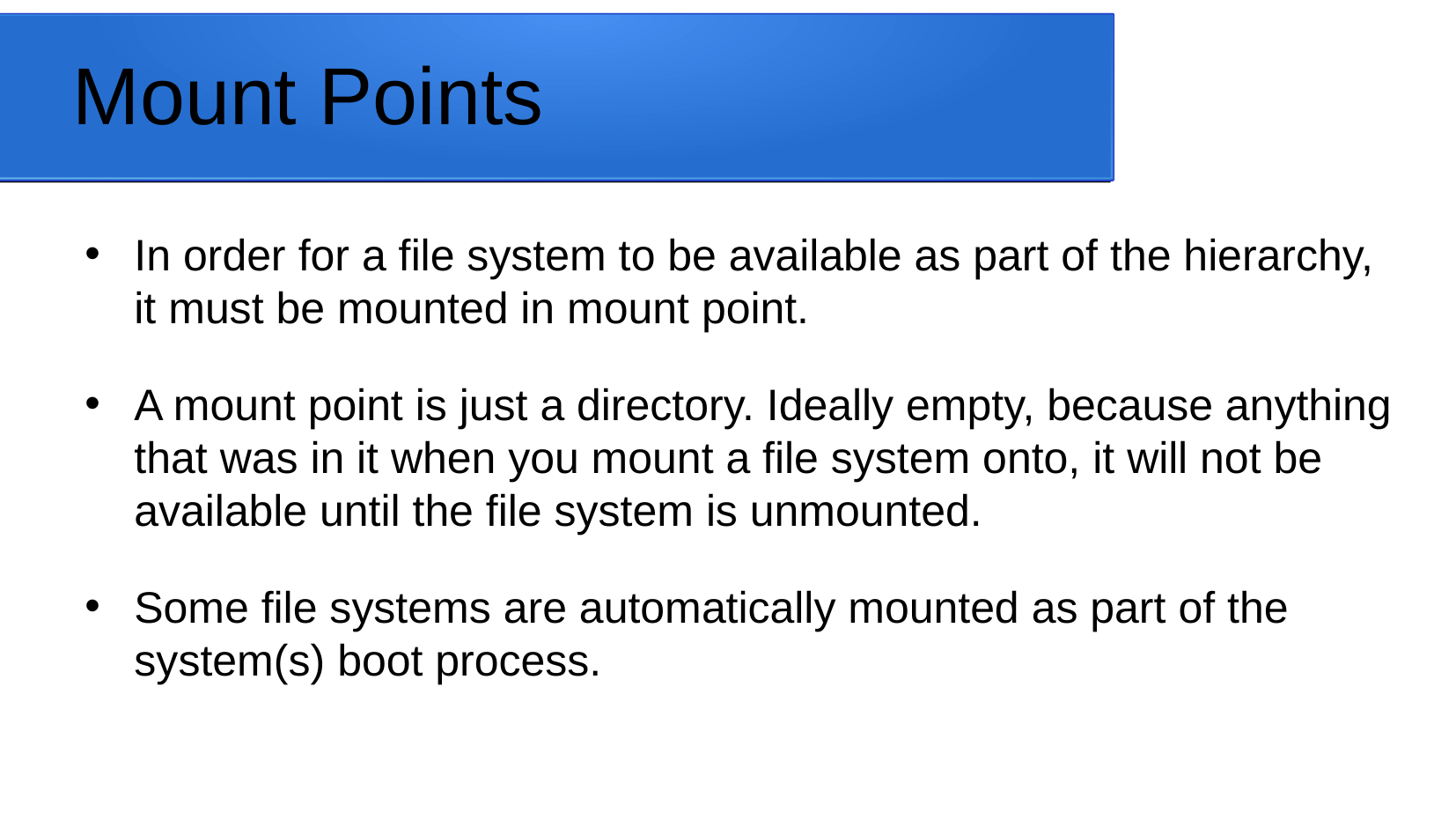

# Mount Points
In order for a file system to be available as part of the hierarchy, it must be mounted in mount point.
A mount point is just a directory. Ideally empty, because anything that was in it when you mount a file system onto, it will not be available until the file system is unmounted.
Some file systems are automatically mounted as part of the system(s) boot process.